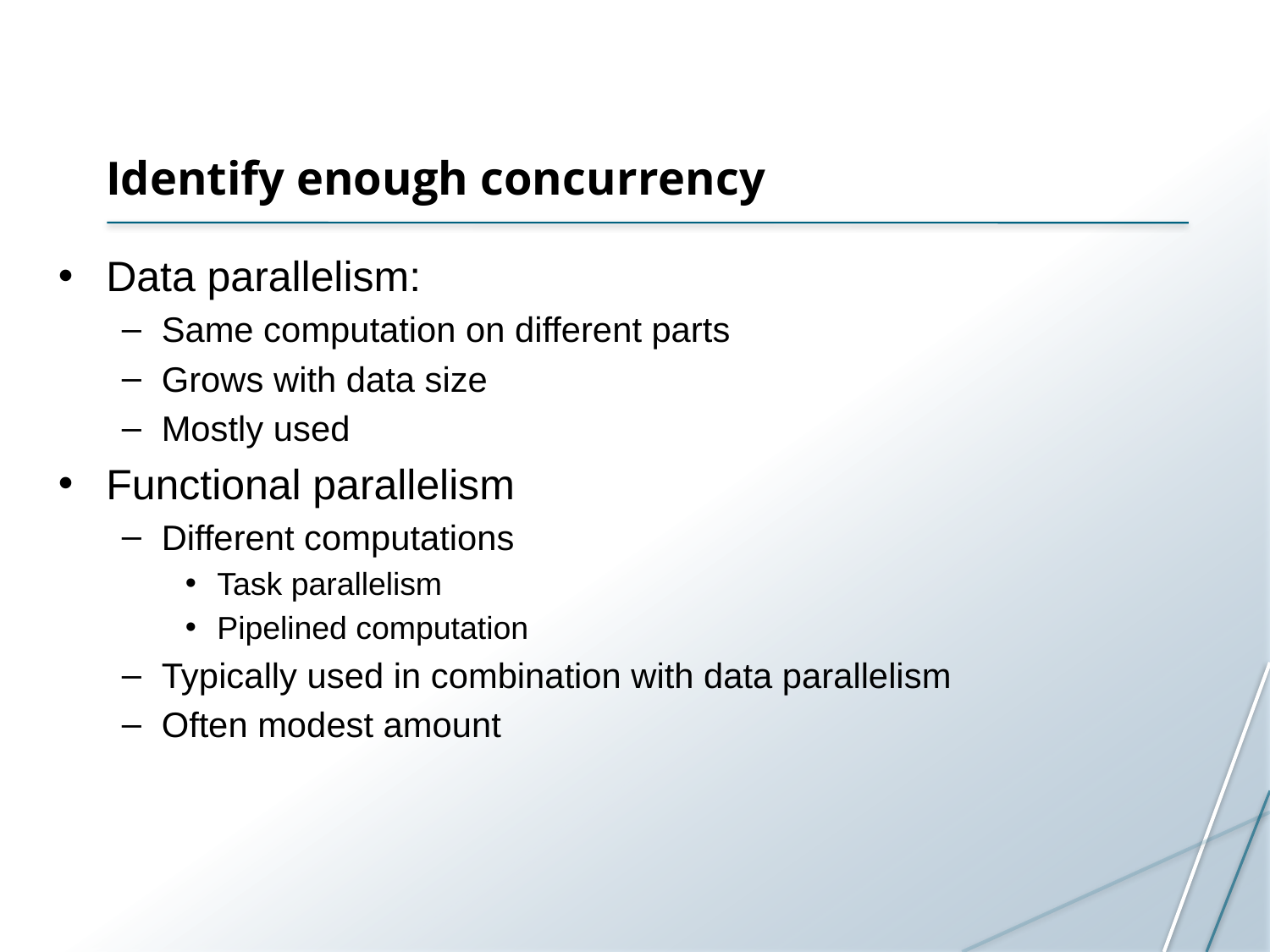

# Identify enough concurrency
Data parallelism:
Same computation on different parts
Grows with data size
Mostly used
Functional parallelism
Different computations
Task parallelism
Pipelined computation
Typically used in combination with data parallelism
Often modest amount